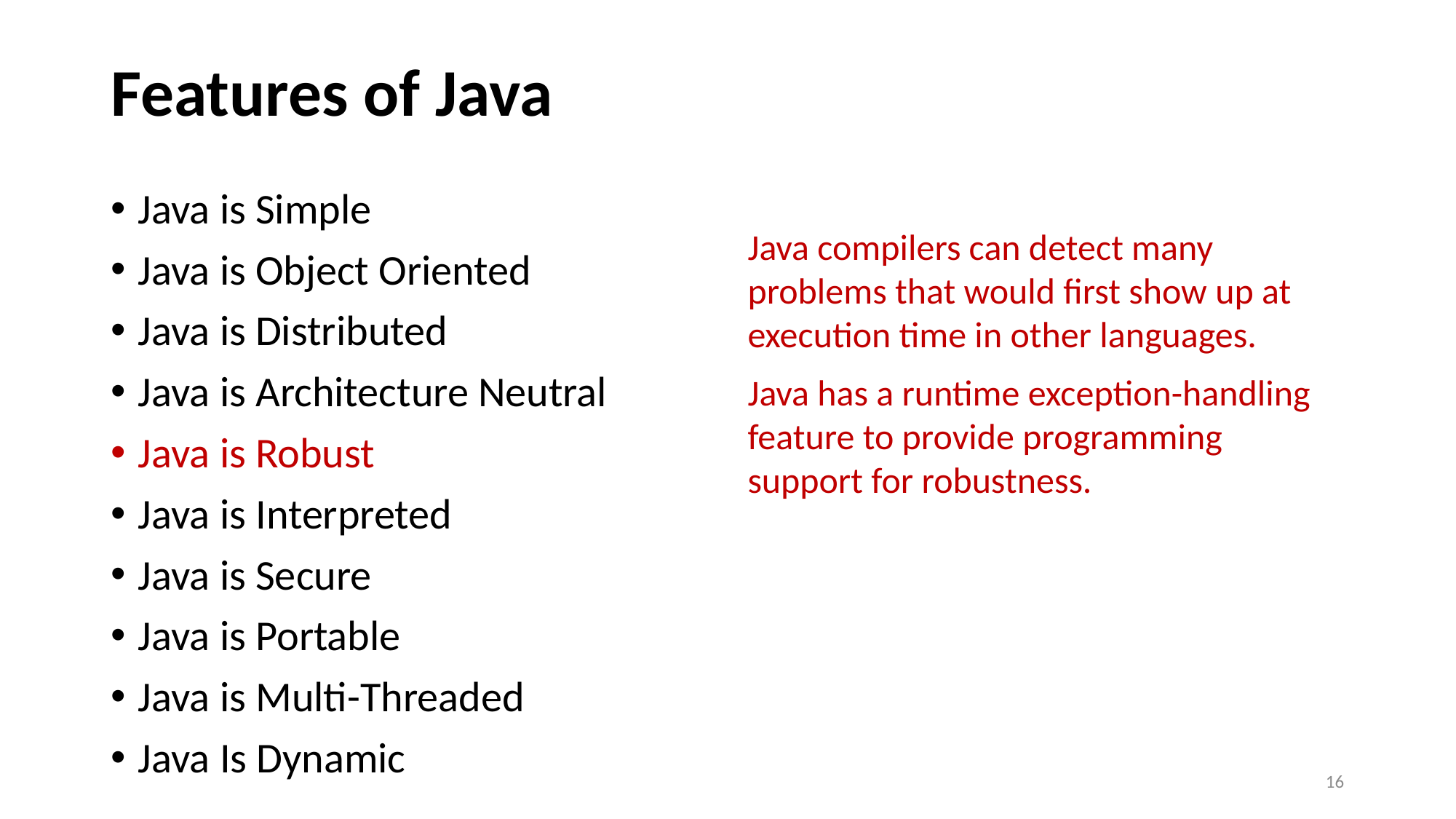

# Features of Java
Java is Simple
Java is Object Oriented
Java is Distributed
Java is Architecture Neutral
Java is Robust
Java is Interpreted
Java is Secure
Java is Portable
Java is Multi-Threaded
Java Is Dynamic

Java compilers can detect many problems that would first show up at execution time in other languages.
Java has a runtime exception-handling feature to provide programming support for robustness.
16